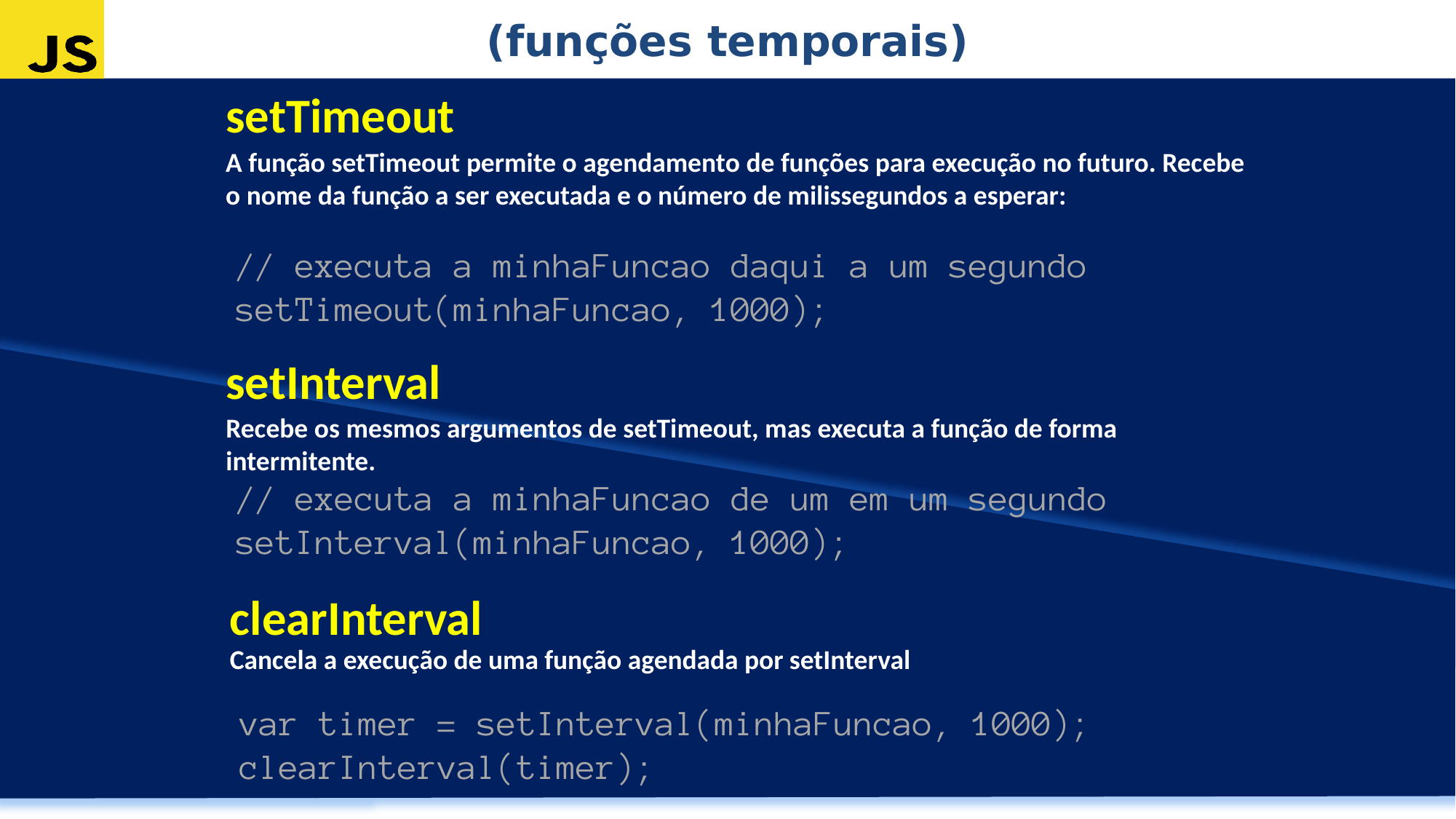

(funções temporais)
setTimeout
A função setTimeout permite o agendamento de funções para execução no futuro. Recebe o nome da função a ser executada e o número de milissegundos a esperar:
// executa a minhaFuncao daqui a um segundo
setTimeout(minhaFuncao, 1000);
setInterval
Recebe os mesmos argumentos de setTimeout, mas executa a função de forma intermitente.
// executa a minhaFuncao de um em um segundo
setInterval(minhaFuncao, 1000);
clearInterval
Cancela a execução de uma função agendada por setInterval
var timer = setInterval(minhaFuncao, 1000);
clearInterval(timer);